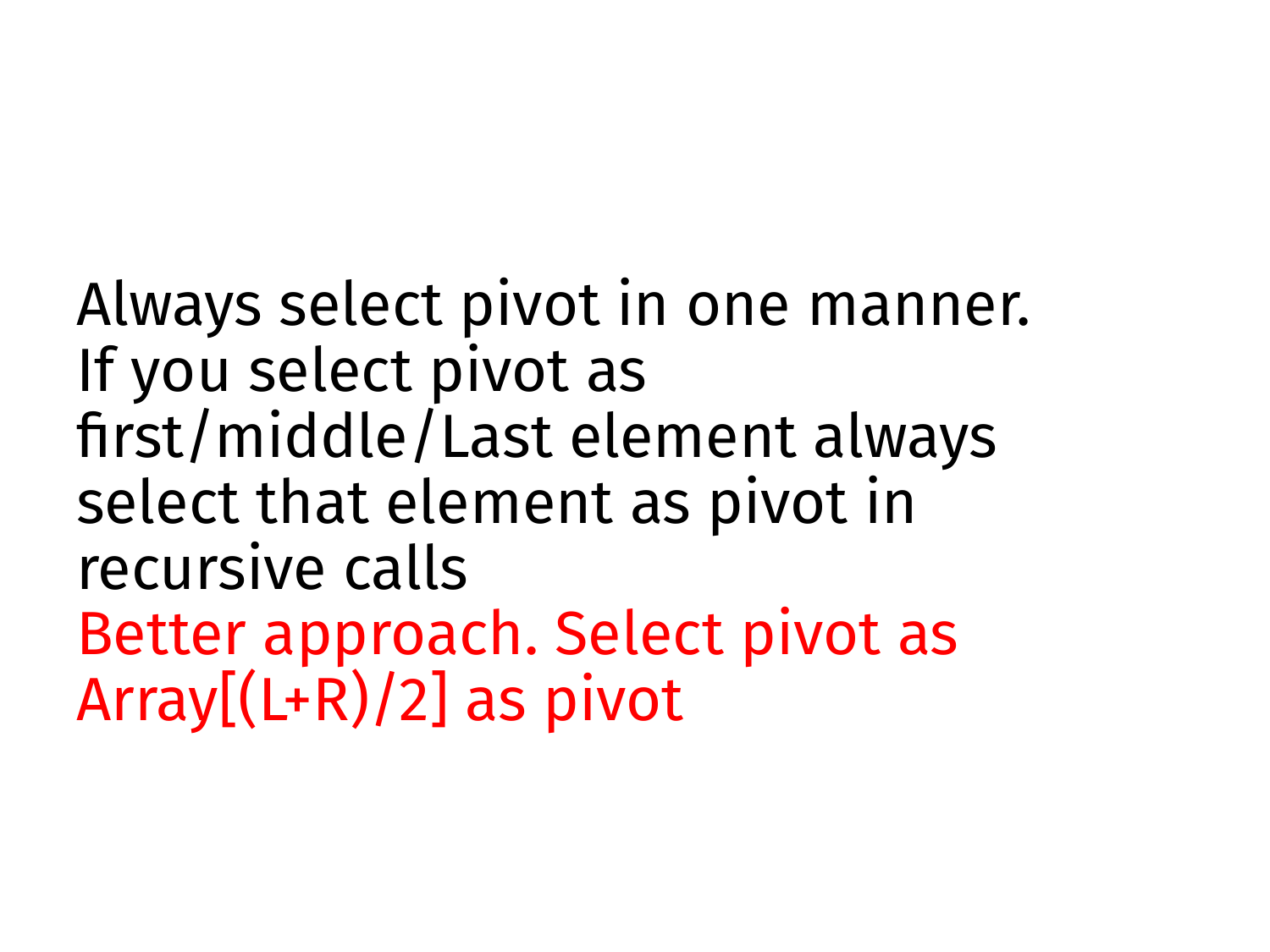

# Always select pivot in one manner. If you select pivot as first/middle/Last element always select that element as pivot in recursive calls Better approach. Select pivot as Array[(L+R)/2] as pivot